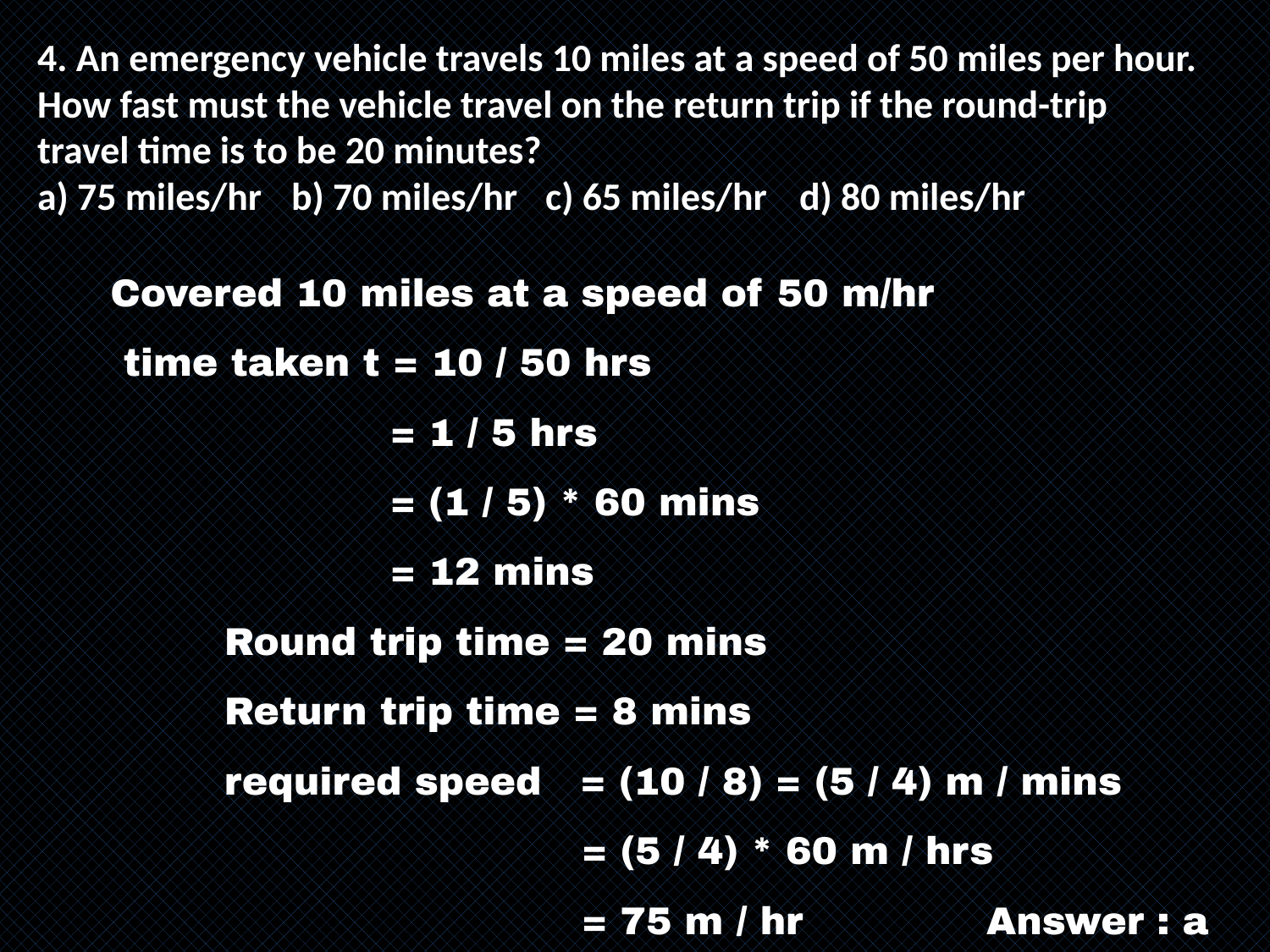

4. An emergency vehicle travels 10 miles at a speed of 50 miles per hour. How fast must the vehicle travel on the return trip if the round-trip travel time is to be 20 minutes?
a) 75 miles/hr	b) 70 miles/hr	c) 65 miles/hr	d) 80 miles/hr
 Covered 10 miles at a speed of 50 m/hr
  time taken t = 10 / 50 hrs
		   = 1 / 5 hrs
     		   = (1 / 5) * 60 mins
 		   = 12 mins
	Round trip time = 20 mins
	Return trip time = 8 mins
	required speed   = (10 / 8) = (5 / 4) m / mins
			        = (5 / 4) * 60 m / hrs
			        = 75 m / hr		Answer : a